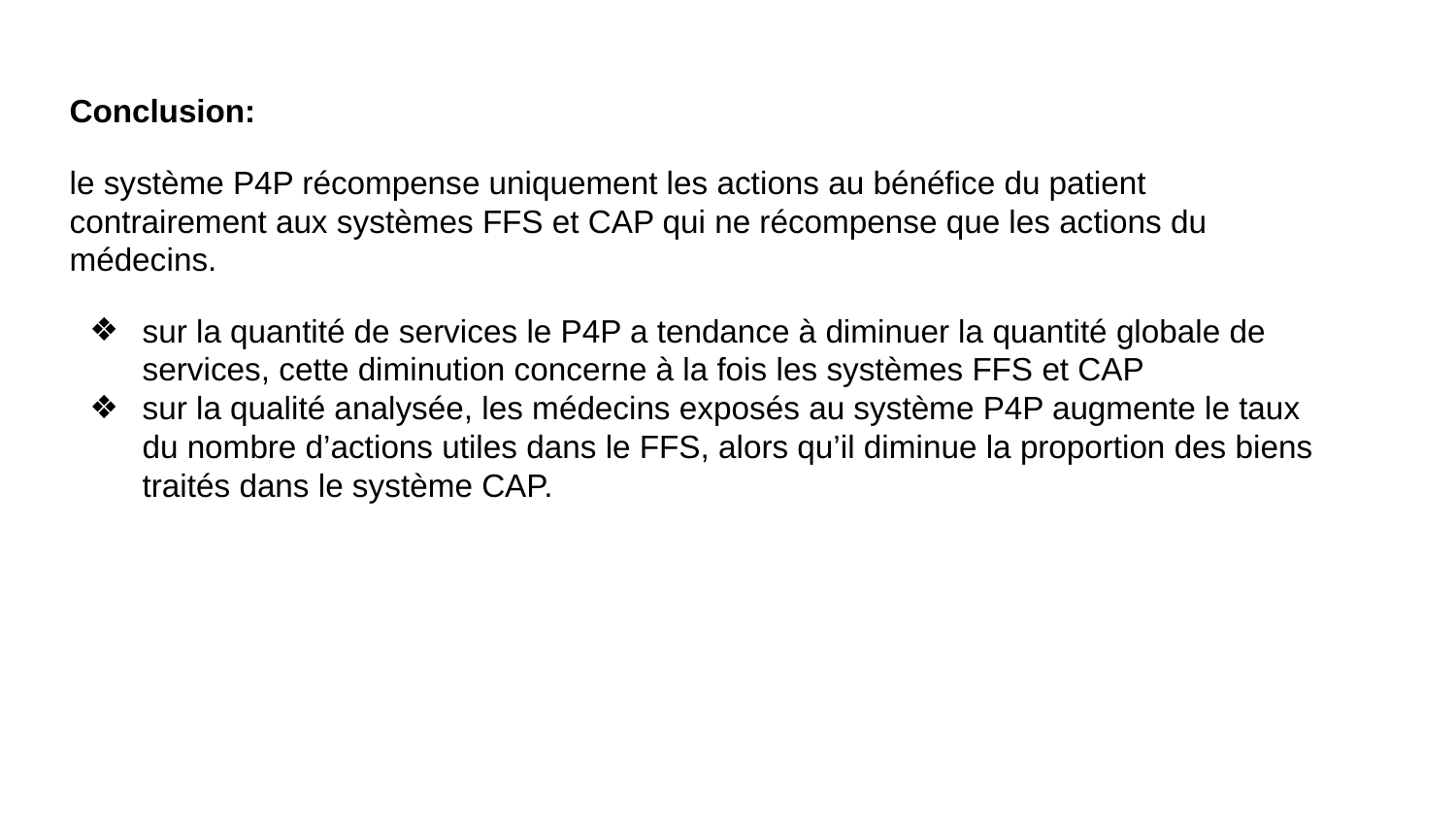

Conclusion:
le système P4P récompense uniquement les actions au bénéfice du patient contrairement aux systèmes FFS et CAP qui ne récompense que les actions du médecins.
sur la quantité de services le P4P a tendance à diminuer la quantité globale de services, cette diminution concerne à la fois les systèmes FFS et CAP
sur la qualité analysée, les médecins exposés au système P4P augmente le taux du nombre d’actions utiles dans le FFS, alors qu’il diminue la proportion des biens traités dans le système CAP.